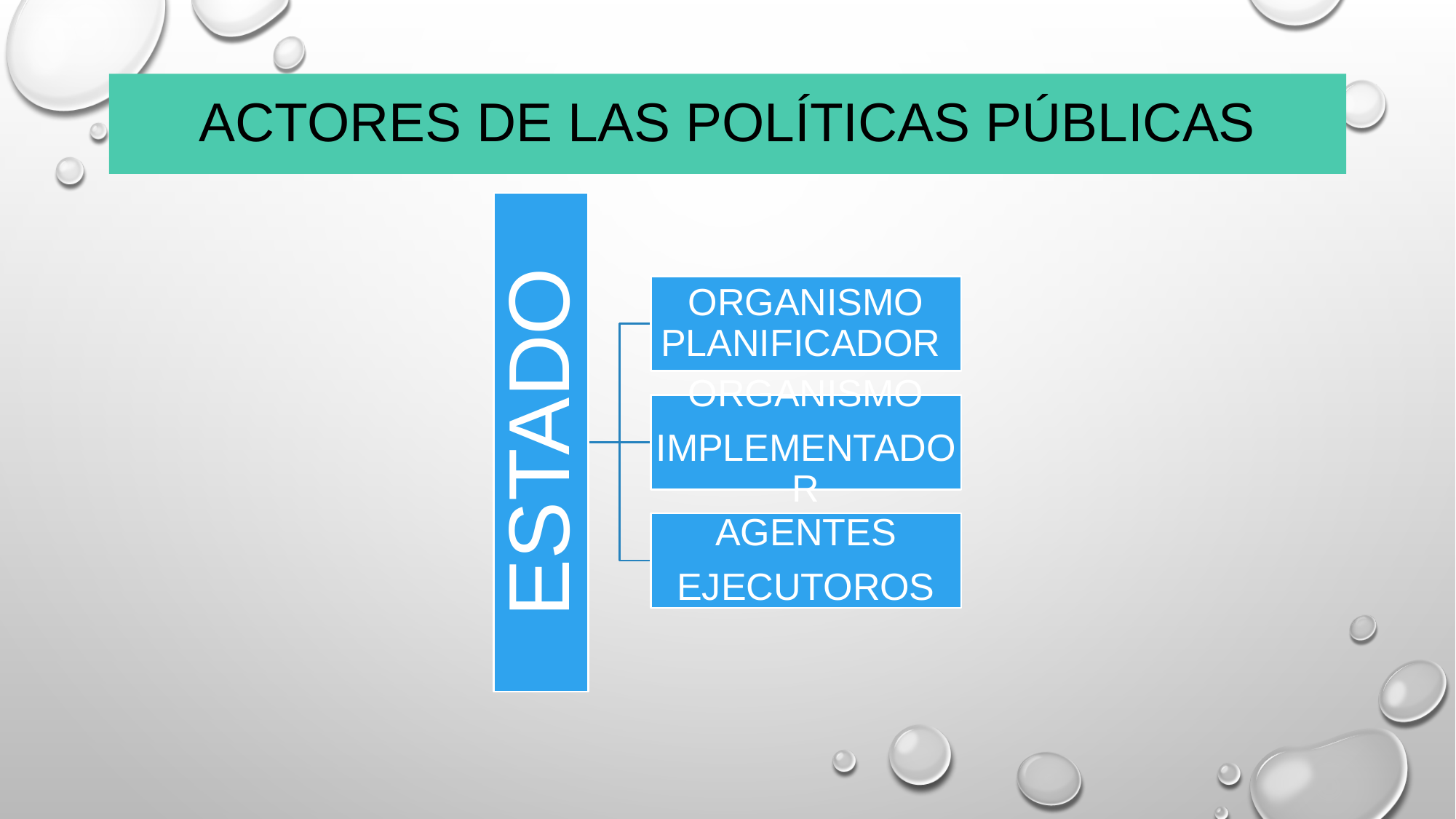

# Actores de las políticas públicas

ESTADO
ORGANISMO PLANIFICADOR
ORGANISMO
IMPLEMENTADOR
AGENTES
EJECUTOROS